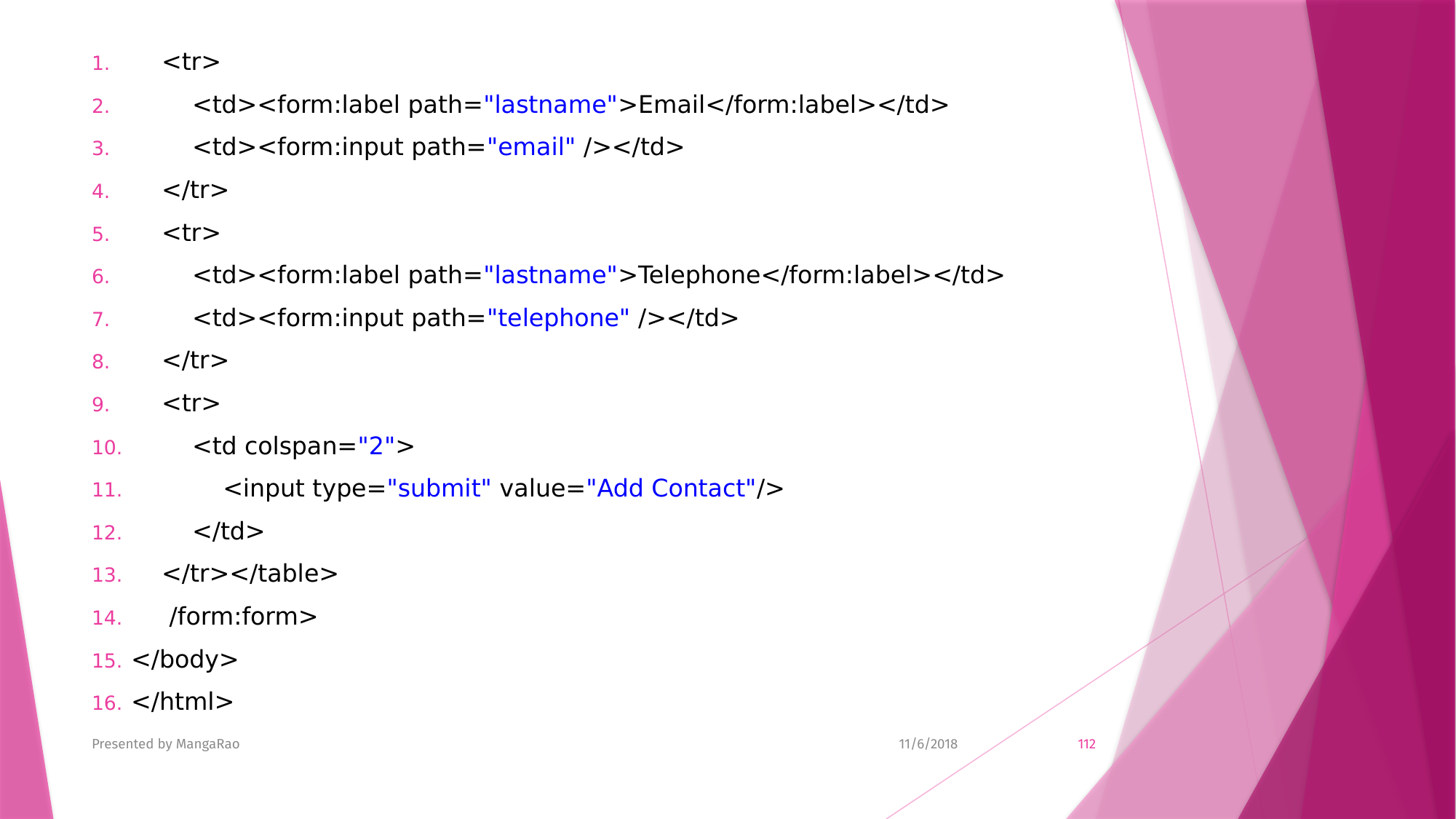

<tr>
        <td><form:label path="lastname">Email</form:label></td>
        <td><form:input path="email" /></td>
    </tr>
    <tr>
        <td><form:label path="lastname">Telephone</form:label></td>
        <td><form:input path="telephone" /></td>
    </tr>
    <tr>
        <td colspan="2">
            <input type="submit" value="Add Contact"/>
        </td>
    </tr></table>
     /form:form>
</body>
</html>

Presented by MangaRao
11/6/2018
112